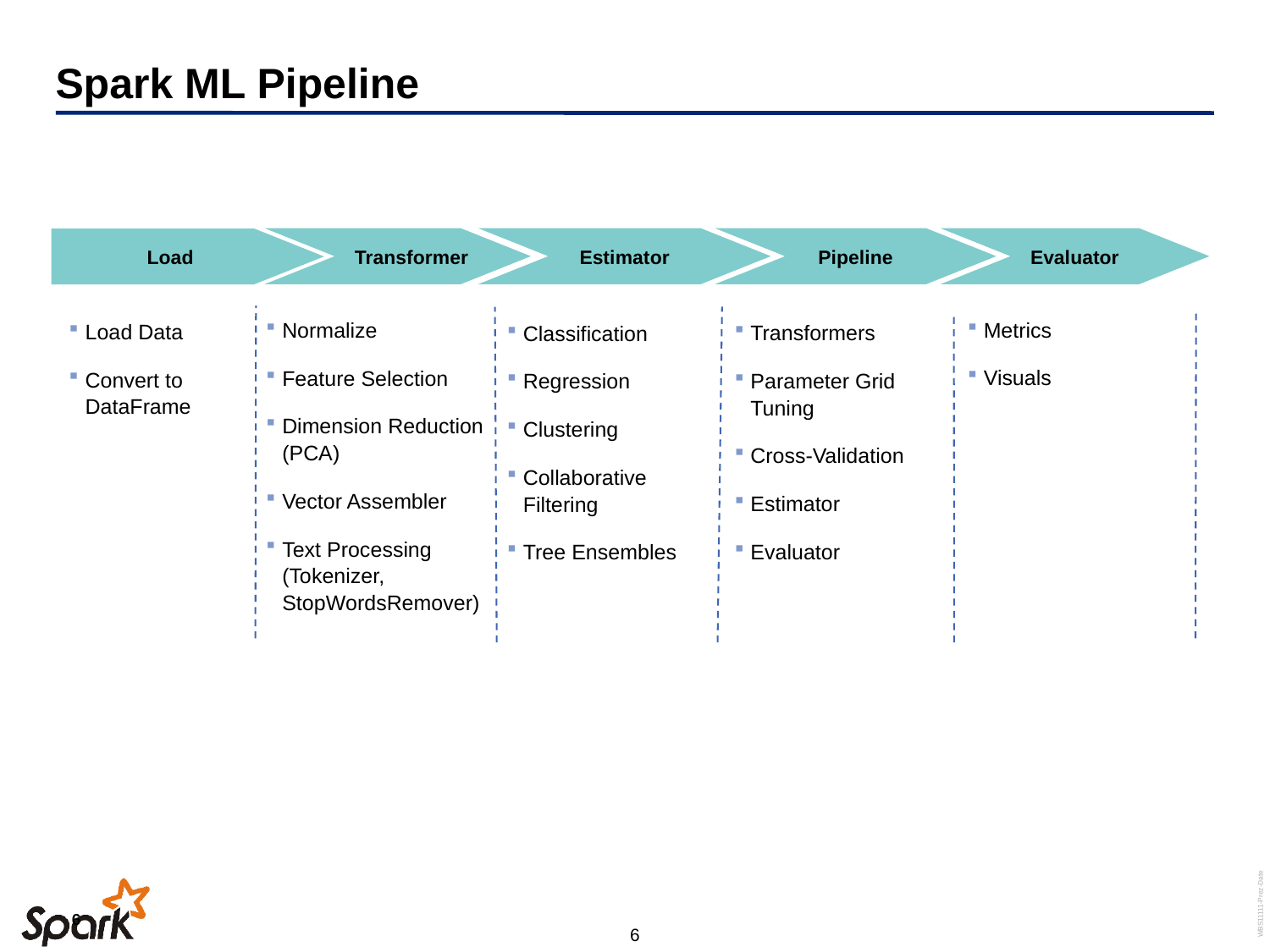

# Spark ML Pipeline

     Transformer
Estimator
Pipeline
Evaluator
Load

Metrics
Visuals
Normalize
Feature Selection
Dimension Reduction (PCA)
Vector Assembler
Text Processing (Tokenizer, StopWordsRemover)
Load Data
Convert to DataFrame
Transformers
Parameter Grid Tuning
Cross-Validation
Estimator
Evaluator

Classification
Regression
Clustering
Collaborative Filtering
Tree Ensembles

6